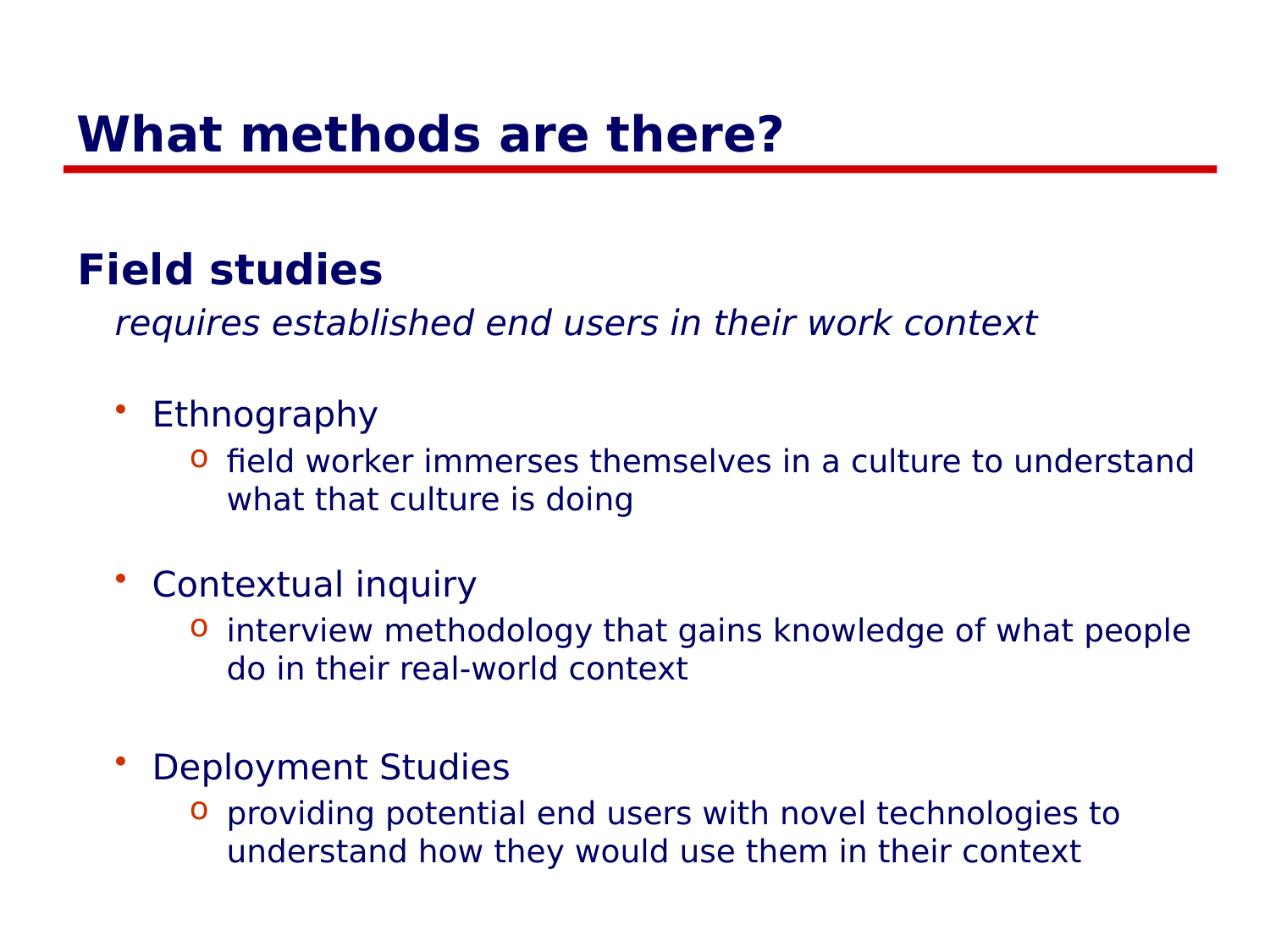

# What methods are there?
Field studies
requires established end users in their work context
Ethnography
field worker immerses themselves in a culture to understand what that culture is doing
Contextual inquiry
interview methodology that gains knowledge of what people do in their real-world context

Deployment Studies
providing potential end users with novel technologies to understand how they would use them in their context